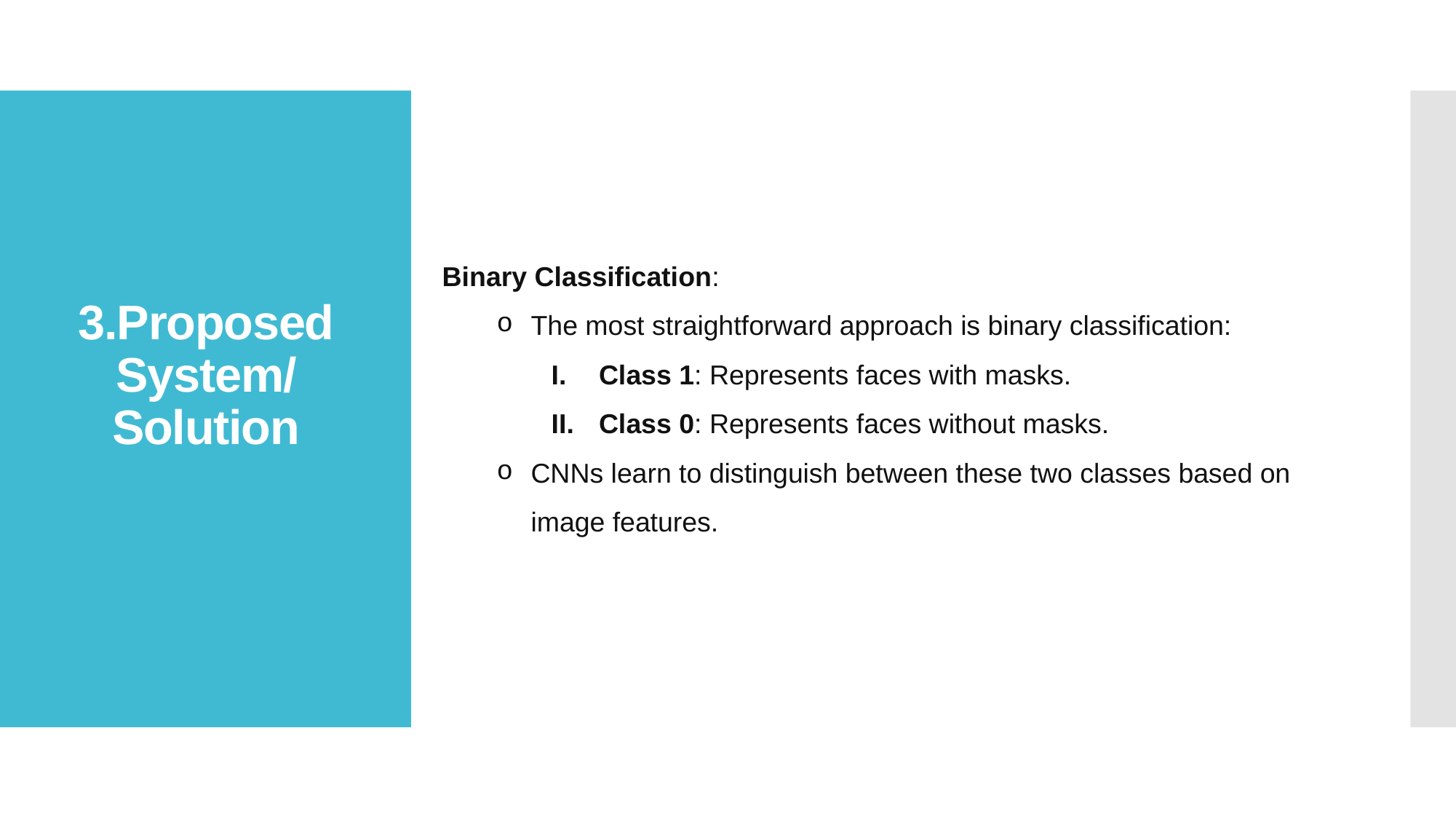

# 3.Proposed System/ Solution
Binary Classification:
The most straightforward approach is binary classification:
Class 1: Represents faces with masks.
Class 0: Represents faces without masks.
CNNs learn to distinguish between these two classes based on image features.